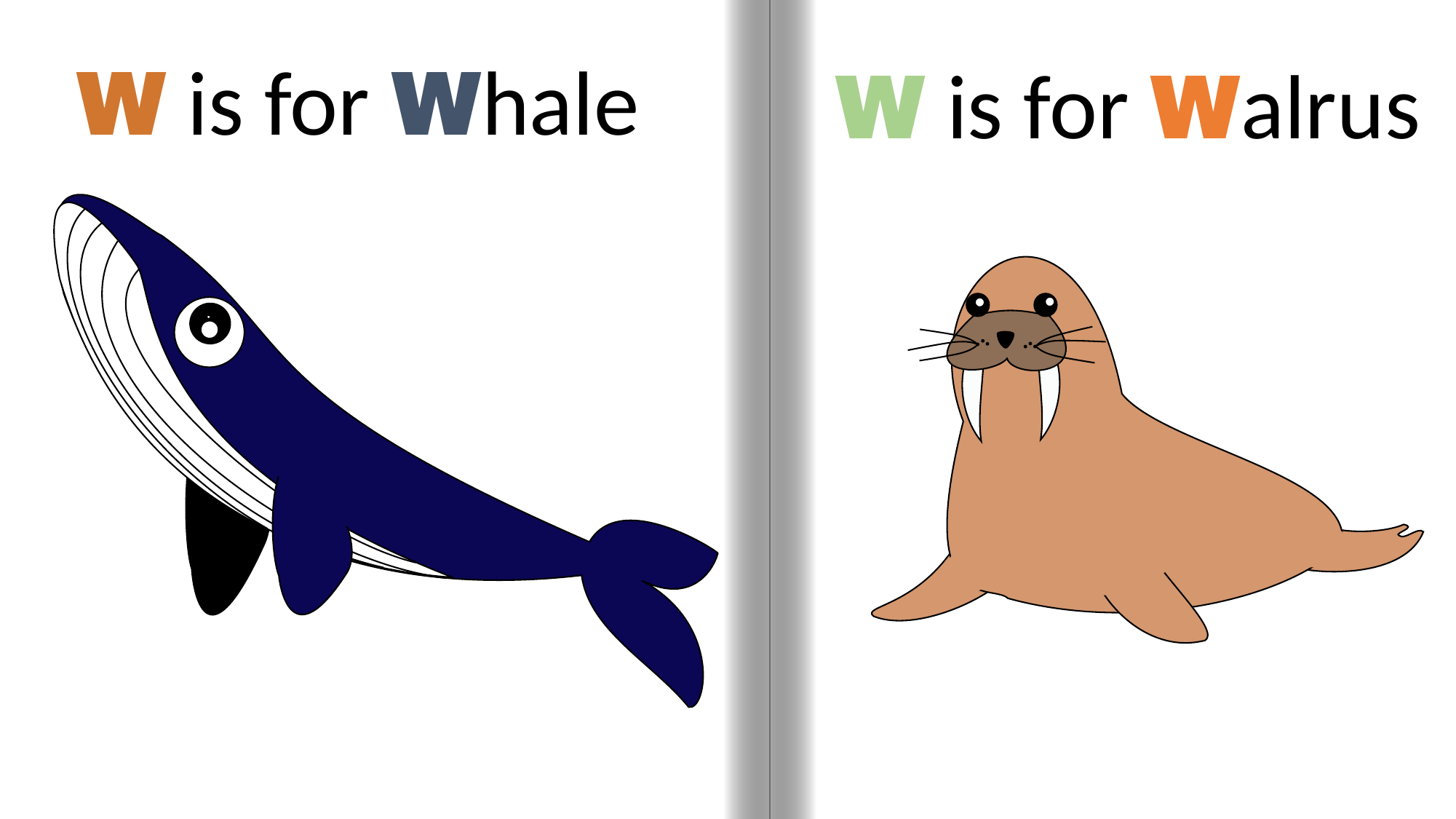

W is for Whale
W is for Walrus